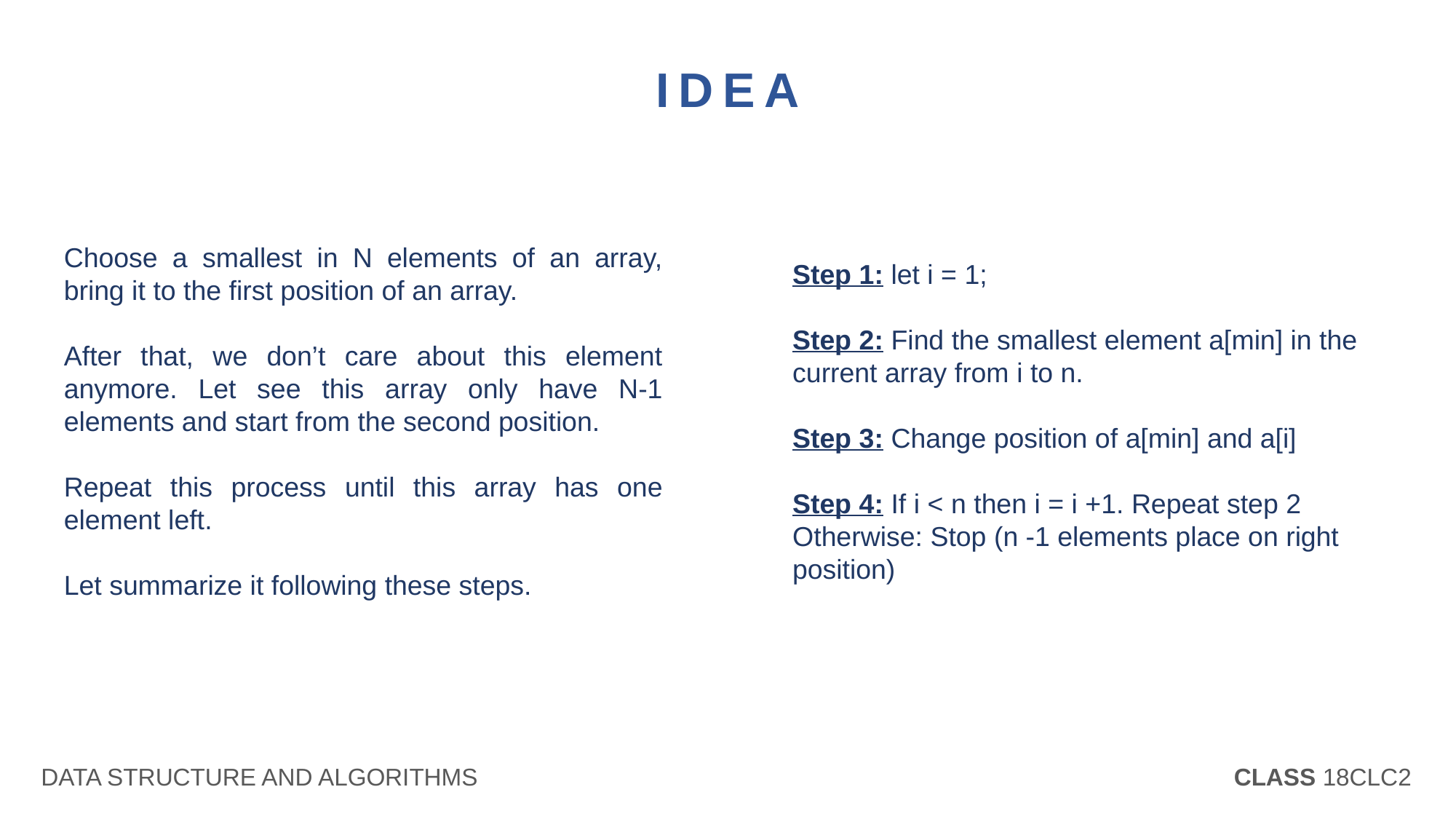

IDEA
Choose a smallest in N elements of an array, bring it to the first position of an array.

After that, we don’t care about this element anymore. Let see this array only have N-1 elements and start from the second position.

Repeat this process until this array has one element left.

Let summarize it following these steps.
Step 1: let i = 1;

Step 2: Find the smallest element a[min] in the current array from i to n.

Step 3: Change position of a[min] and a[i]

Step 4: If i < n then i = i +1. Repeat step 2
Otherwise: Stop (n -1 elements place on right position)
DATA STRUCTURE AND ALGORITHMS
CLASS 18CLC2